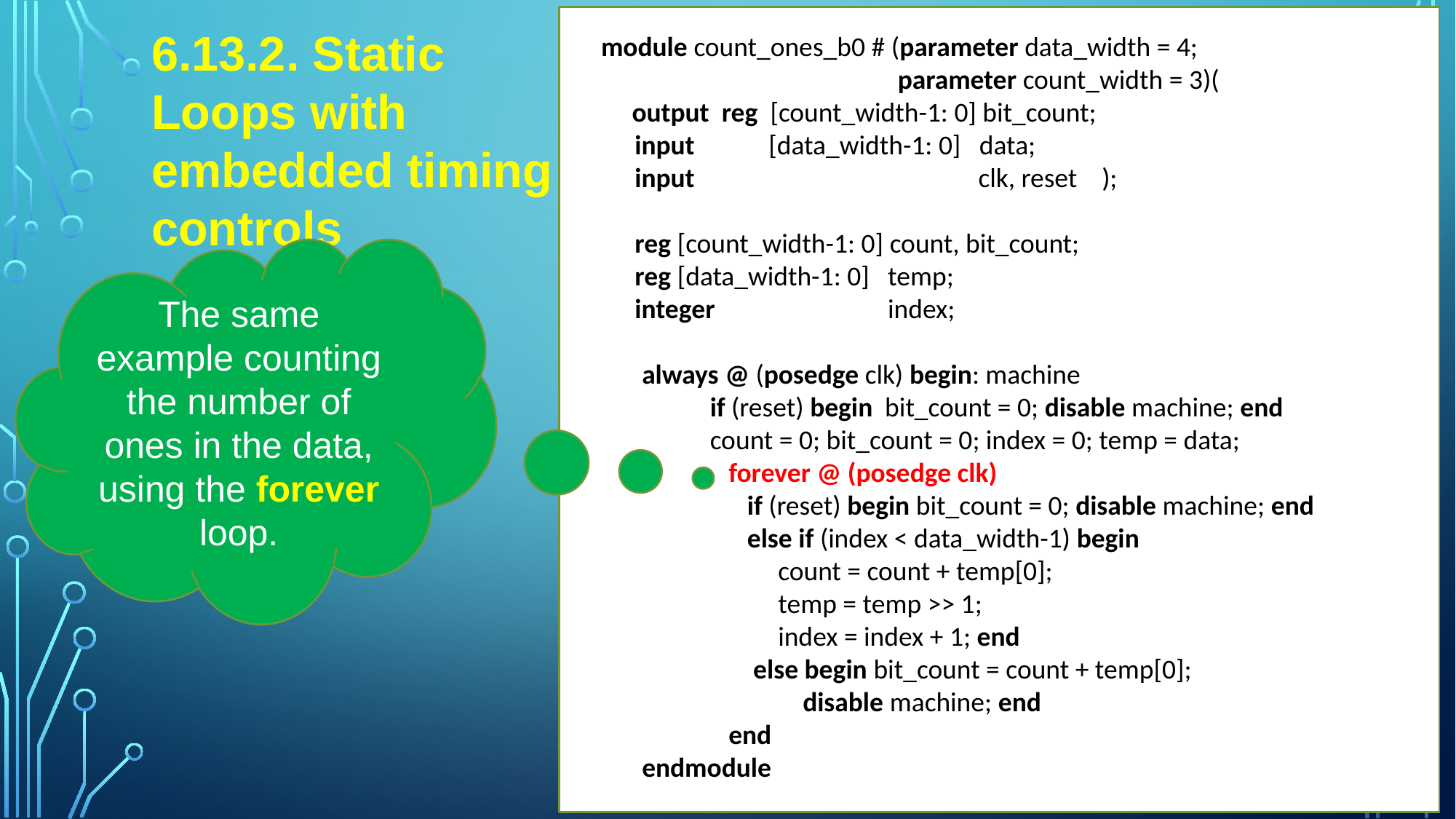

6.13.2. Static Loops with embedded timing controls
module count_ones_b0 # (parameter data_width = 4;
                                                parameter count_width = 3)(
     output  reg  [count_width-1: 0] bit_count;
input            [data_width-1: 0]   data;
input                                              clk, reset    );

reg [count_width-1: 0] count, bit_count;
reg [data_width-1: 0]   temp;
integer                            index;

always @ (posedge clk) begin: machine
           if (reset) begin  bit_count = 0; disable machine; end
           count = 0; bit_count = 0; index = 0; temp = data;
              forever @ (posedge clk)
                 if (reset) begin bit_count = 0; disable machine; end
                 else if (index < data_width-1) begin
                      count = count + temp[0];
                      temp = temp >> 1;
                      index = index + 1; end
                  else begin bit_count = count + temp[0];
                          disable machine; end
              end
endmodule
The same example counting the number of ones in the data, using the forever loop.